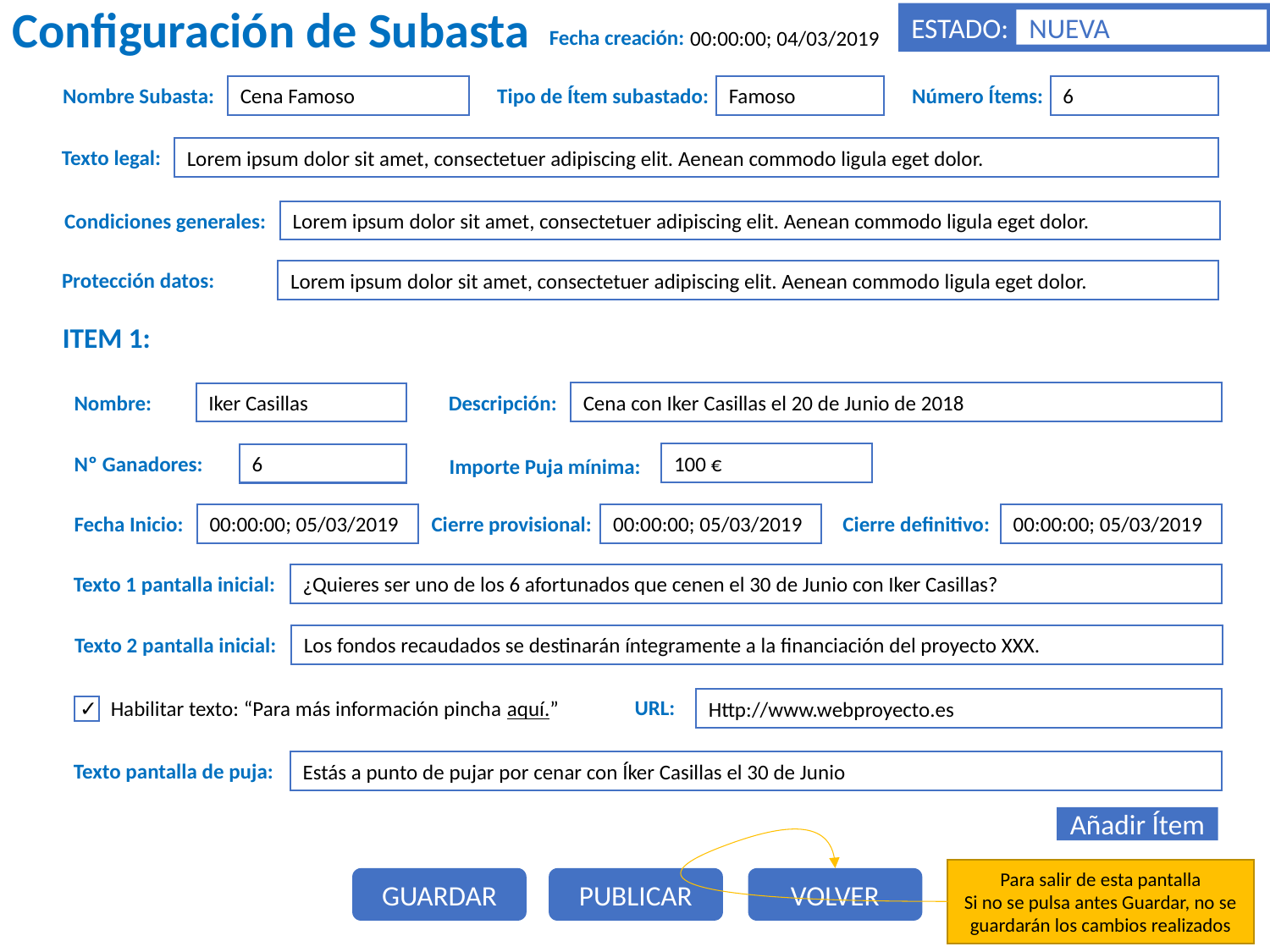

PANTALLA CREAR SUBASTA NUEVA
Configuración de Subasta
ESTADO:
NUEVA
Fecha creación:
00:00:00; 04/03/2019
Famoso
6
Cena Famoso
Nombre Subasta:
Tipo de Ítem subastado:
Número Ítems:
Lorem ipsum dolor sit amet, consectetuer adipiscing elit. Aenean commodo ligula eget dolor.
Texto legal:
Lorem ipsum dolor sit amet, consectetuer adipiscing elit. Aenean commodo ligula eget dolor.
Condiciones generales:
Lorem ipsum dolor sit amet, consectetuer adipiscing elit. Aenean commodo ligula eget dolor.
Protección datos:
ITEM 1:
Cena con Iker Casillas el 20 de Junio de 2018
Iker Casillas
Descripción:
Nombre:
100 €
6
Nº Ganadores:
Importe Puja mínima:
00:00:00; 05/03/2019
00:00:00; 05/03/2019
00:00:00; 05/03/2019
Fecha Inicio:
Cierre provisional:
Cierre definitivo:
¿Quieres ser uno de los 6 afortunados que cenen el 30 de Junio con Iker Casillas?
Texto 1 pantalla inicial:
Los fondos recaudados se destinarán íntegramente a la financiación del proyecto XXX.
Texto 2 pantalla inicial:
URL:
Http://www.webproyecto.es
✓
Habilitar texto: “Para más información pincha aquí.”

Estás a punto de pujar por cenar con Íker Casillas el 30 de Junio
Texto pantalla de puja:
Añadir Ítem
Para salir de esta pantalla
Si no se pulsa antes Guardar, no se guardarán los cambios realizados
PUBLICAR
VOLVER
GUARDAR